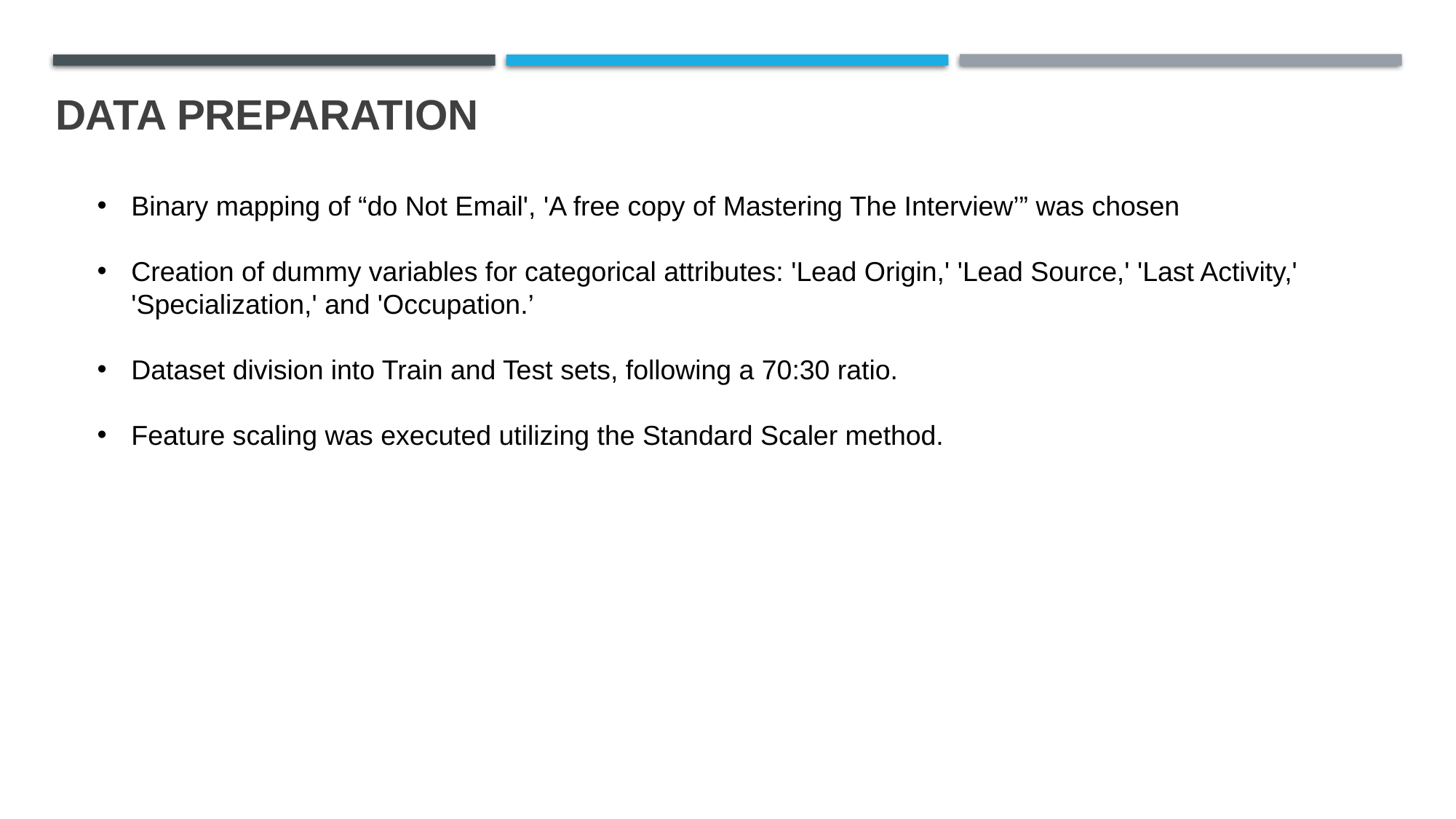

Data preparation
Binary mapping of “do Not Email', 'A free copy of Mastering The Interview’” was chosen

Creation of dummy variables for categorical attributes: 'Lead Origin,' 'Lead Source,' 'Last Activity,' 'Specialization,' and 'Occupation.’

Dataset division into Train and Test sets, following a 70:30 ratio.

Feature scaling was executed utilizing the Standard Scaler method.